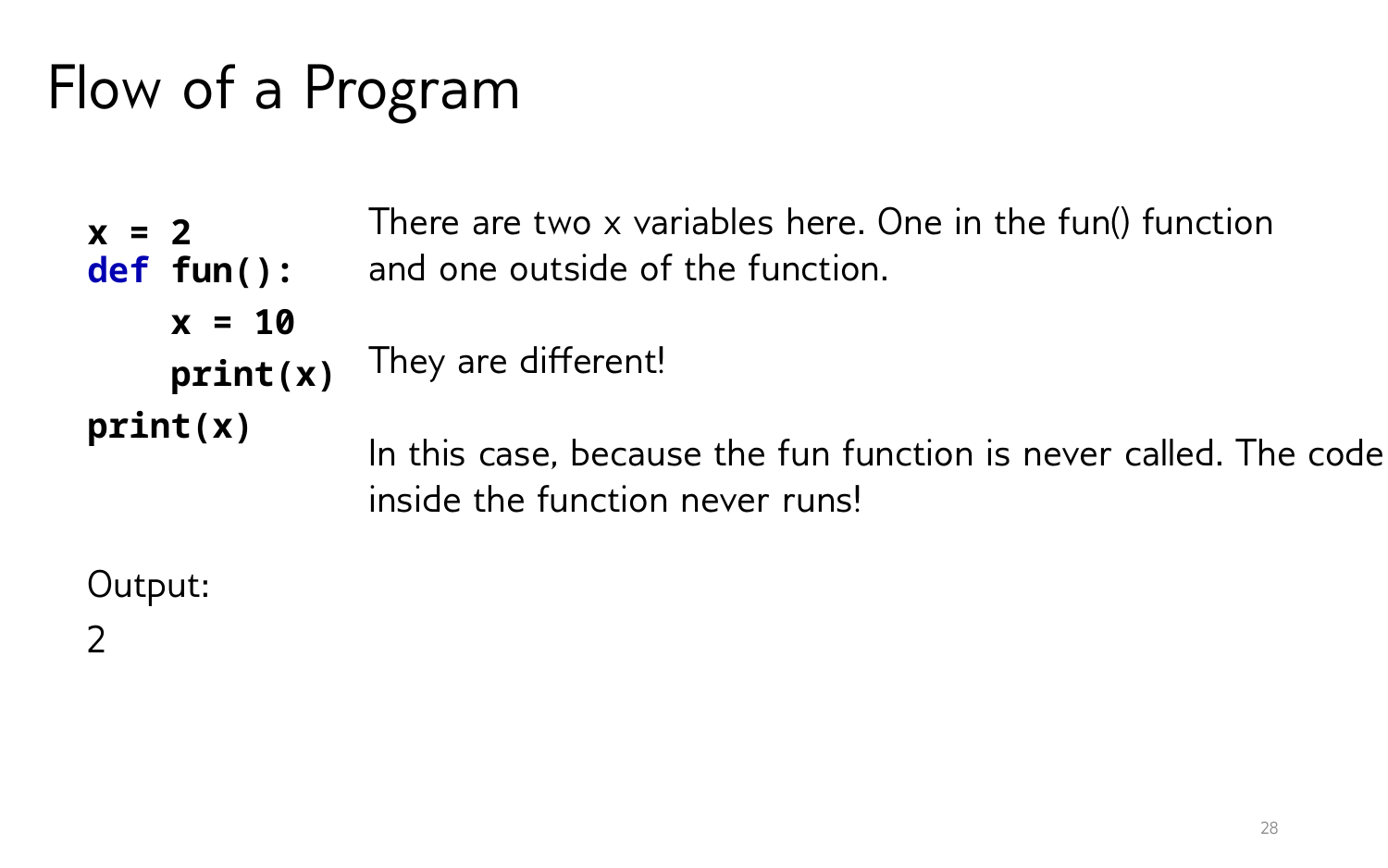

# Flow of a Program

x = 2
def fun():
    x = 10
    print(x)
print(x)

Output:
2
There are two x variables here. One in the fun() function
and one outside of the function.

They are different!

In this case, because the fun function is never called. The code
inside the function never runs!
28